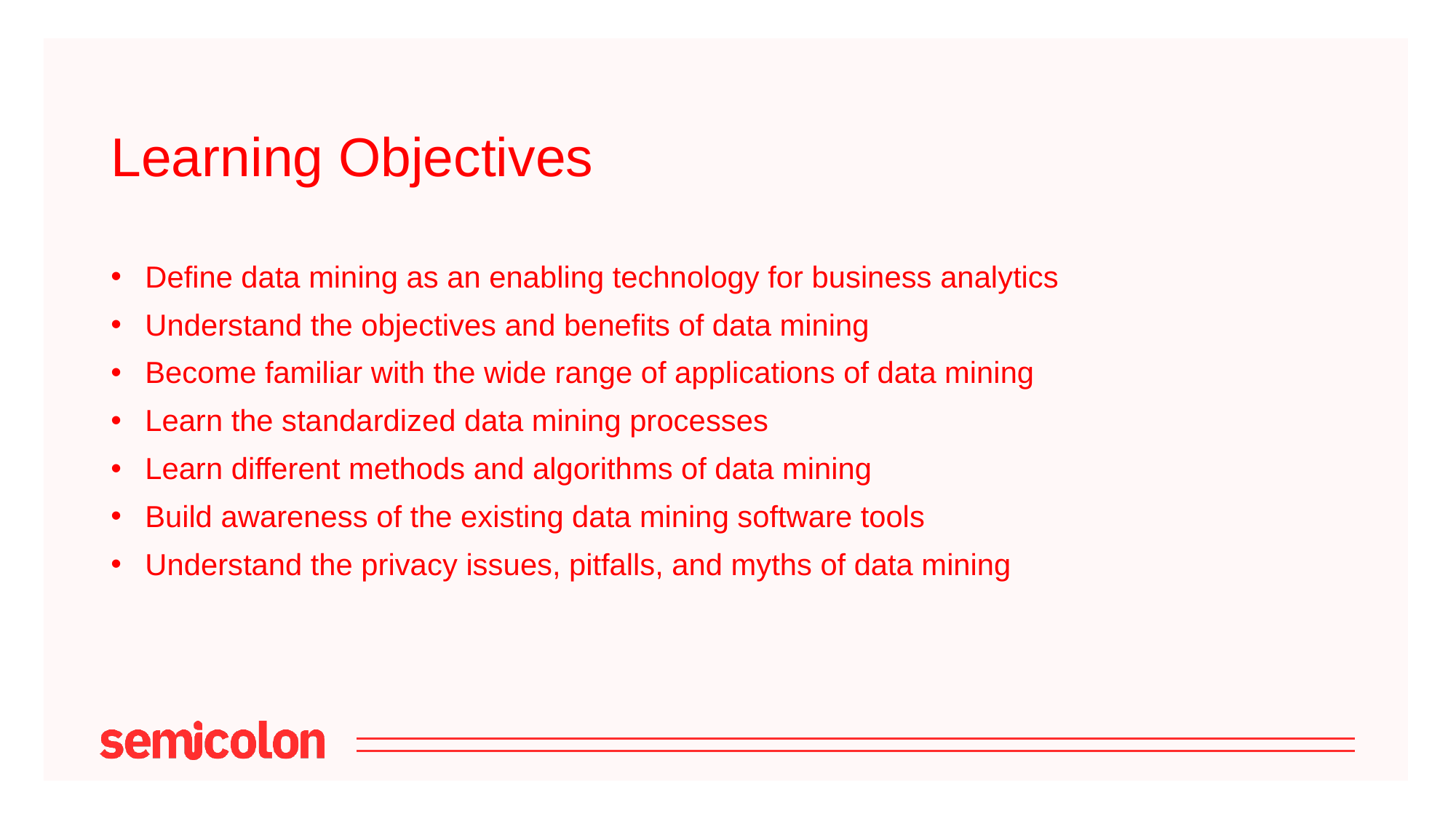

# Learning Objectives
Define data mining as an enabling technology for business analytics
Understand the objectives and benefits of data mining
Become familiar with the wide range of applications of data mining
Learn the standardized data mining processes
Learn different methods and algorithms of data mining
Build awareness of the existing data mining software tools
Understand the privacy issues, pitfalls, and myths of data mining